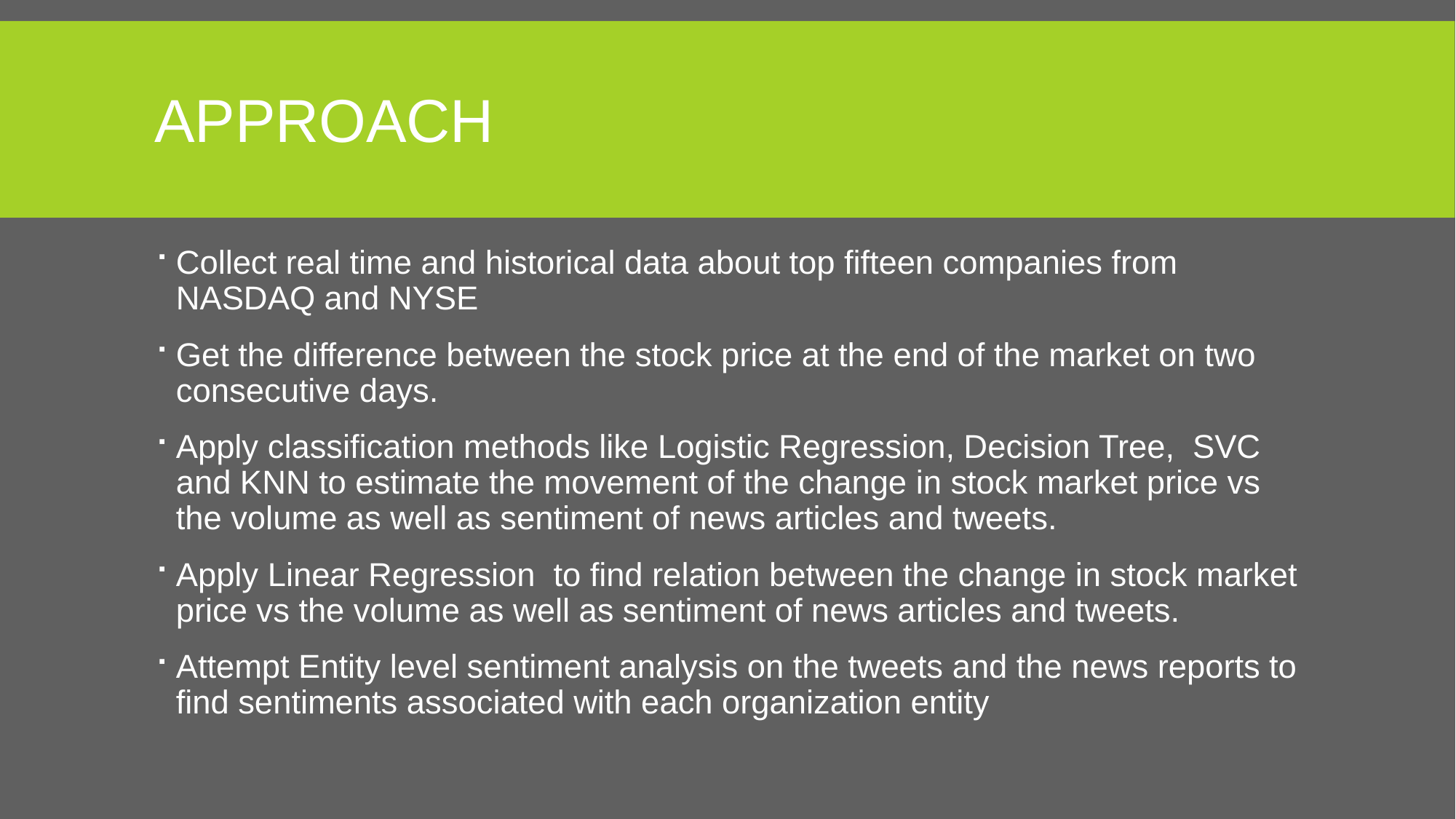

# approach
Collect real time and historical data about top fifteen companies from NASDAQ and NYSE
Get the difference between the stock price at the end of the market on two consecutive days.
Apply classification methods like Logistic Regression, Decision Tree,  SVC and KNN to estimate the movement of the change in stock market price vs the volume as well as sentiment of news articles and tweets.
Apply Linear Regression  to find relation between the change in stock market price vs the volume as well as sentiment of news articles and tweets.
Attempt Entity level sentiment analysis on the tweets and the news reports to find sentiments associated with each organization entity